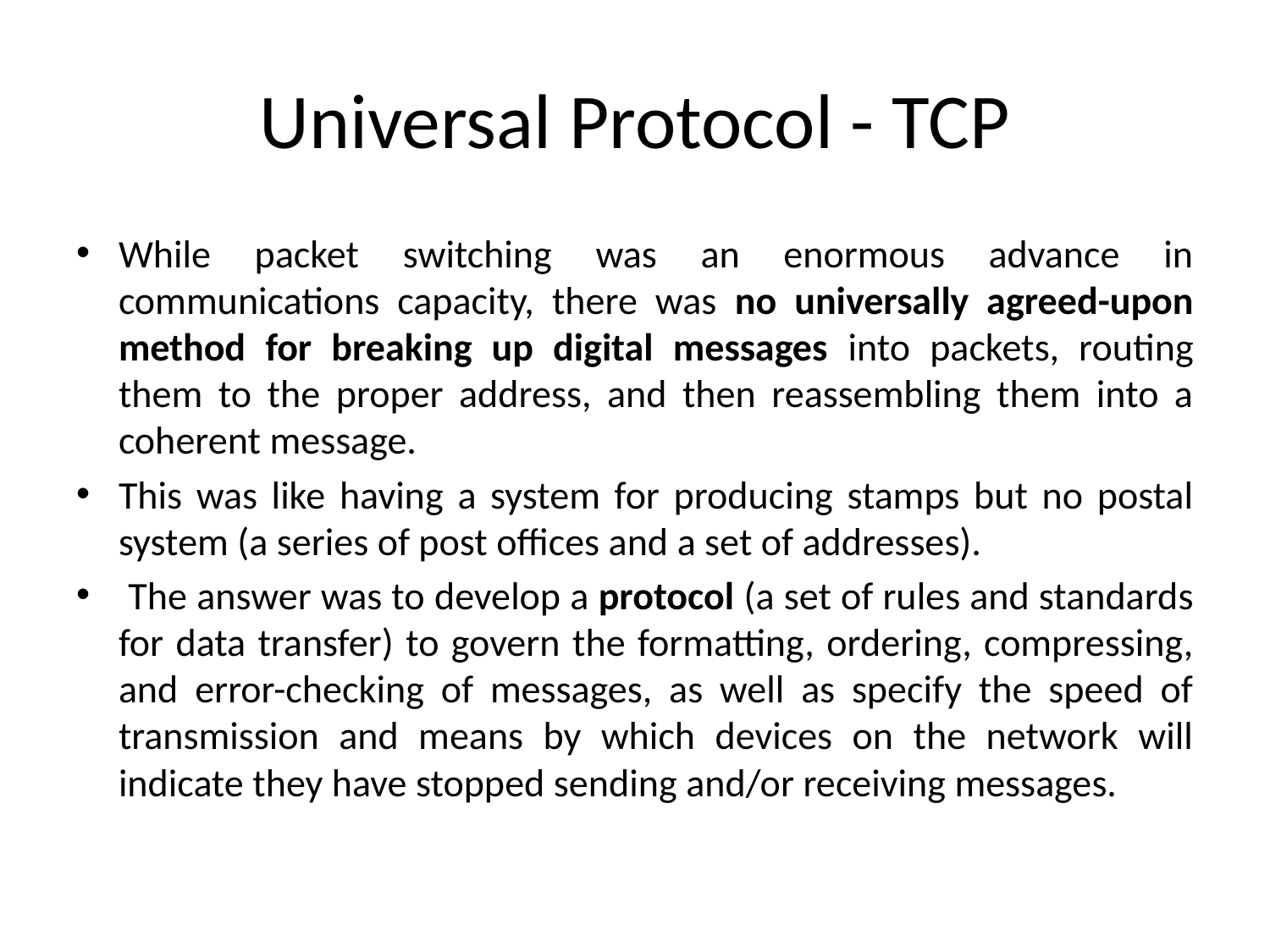

# Universal Protocol - TCP
While packet switching was an enormous advance in communications capacity, there was no universally agreed-upon method for breaking up digital messages into packets, routing them to the proper address, and then reassembling them into a coherent message.
This was like having a system for producing stamps but no postal system (a series of post offices and a set of addresses).
 The answer was to develop a protocol (a set of rules and standards for data transfer) to govern the formatting, ordering, compressing, and error-checking of messages, as well as specify the speed of transmission and means by which devices on the network will indicate they have stopped sending and/or receiving messages.